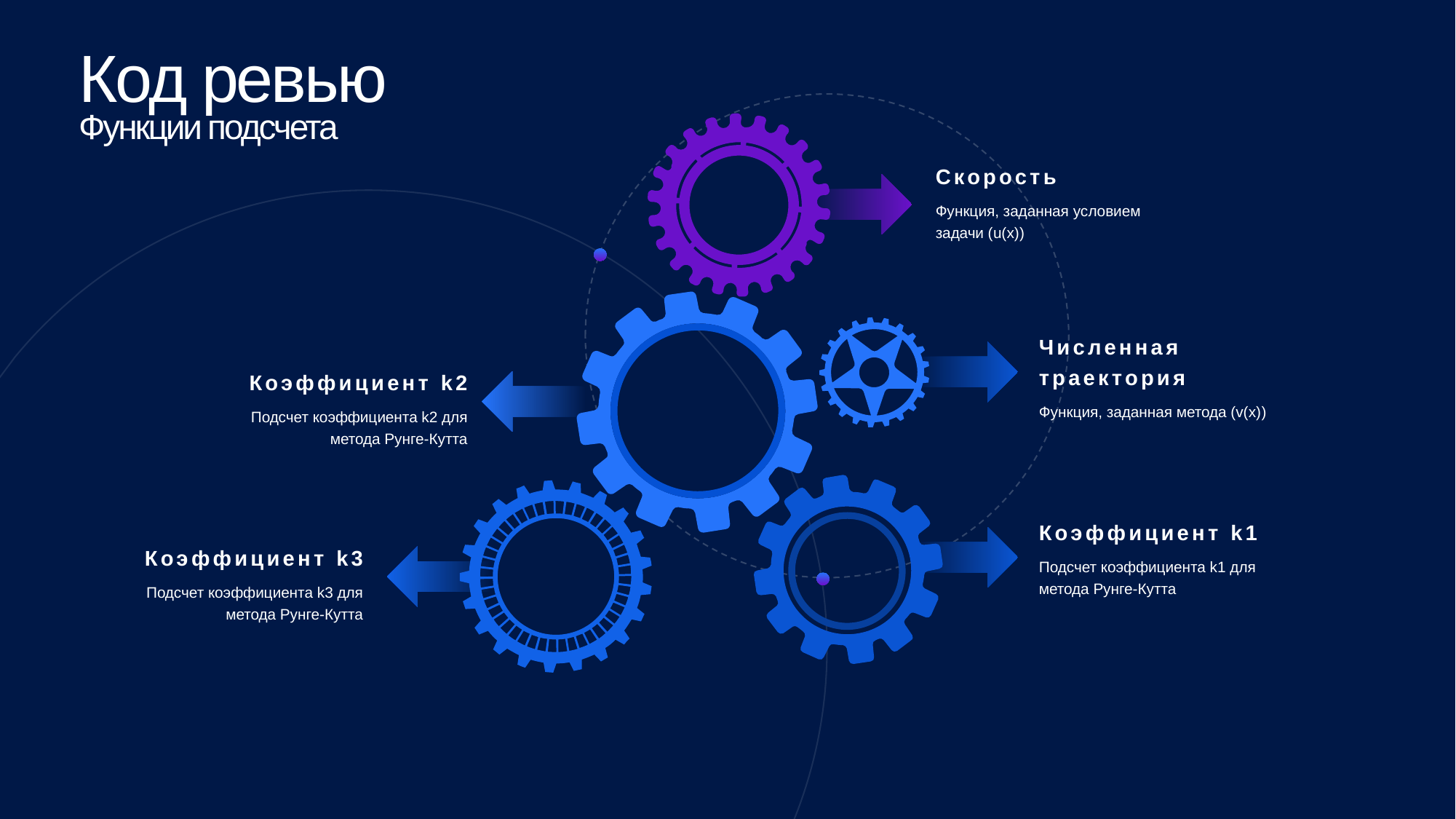

Код ревью
Функции подсчета

Скорость
Функция, заданная условием задачи (u(x))

Численная траектория
Функция, заданная метода (v(x))

Коэффициент k2
Подсчет коэффициента k2 для метода Рунге-Кутта

Коэффициент k1
Подсчет коэффициента k1 для метода Рунге-Кутта

Коэффициент k3
Подсчет коэффициента k3 для метода Рунге-Кутта